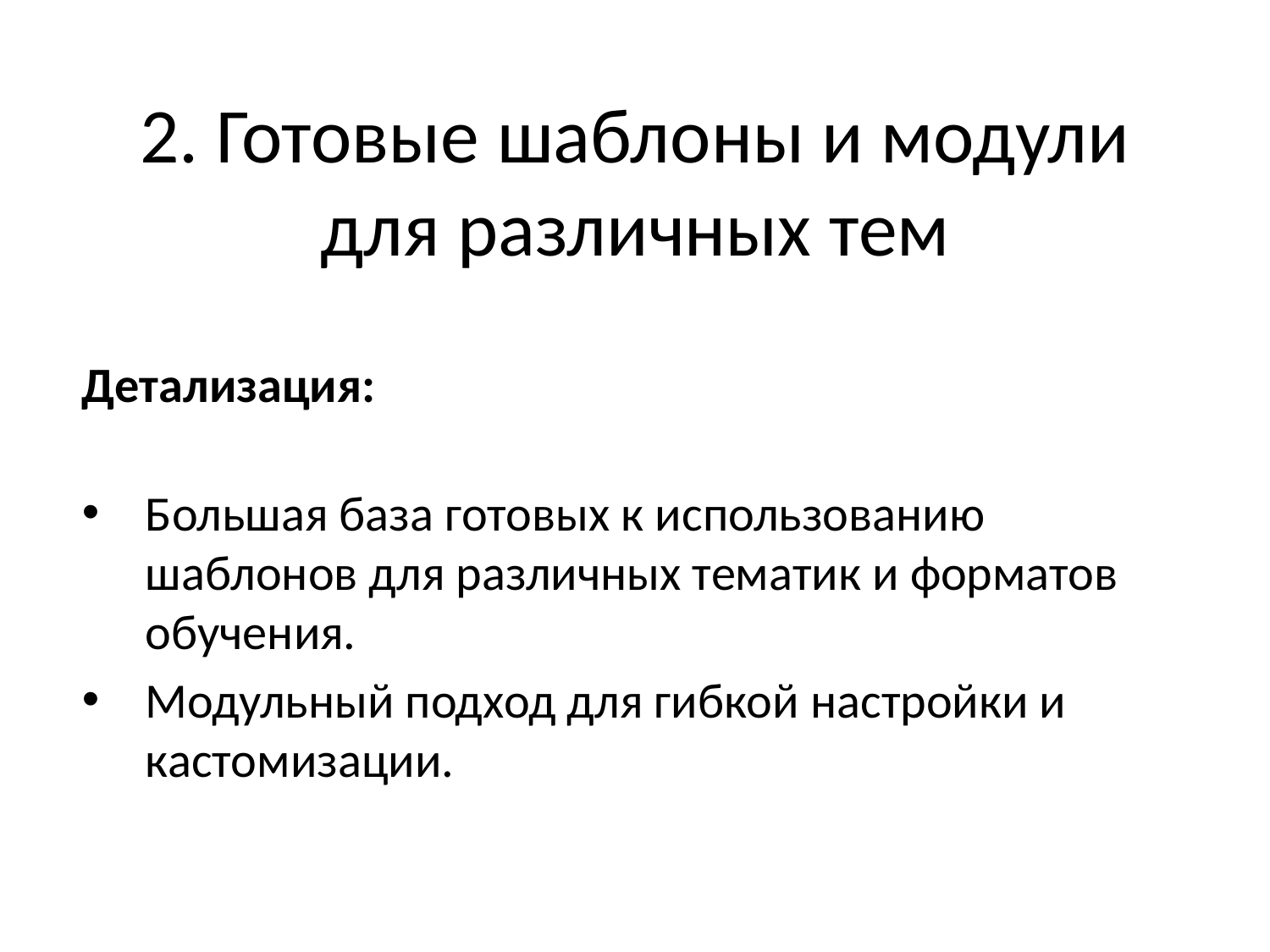

# 2. Готовые шаблоны и модули для различных тем

Детализация:

Большая база готовых к использованию шаблонов для различных тематик и форматов обучения.
Модульный подход для гибкой настройки и кастомизации.